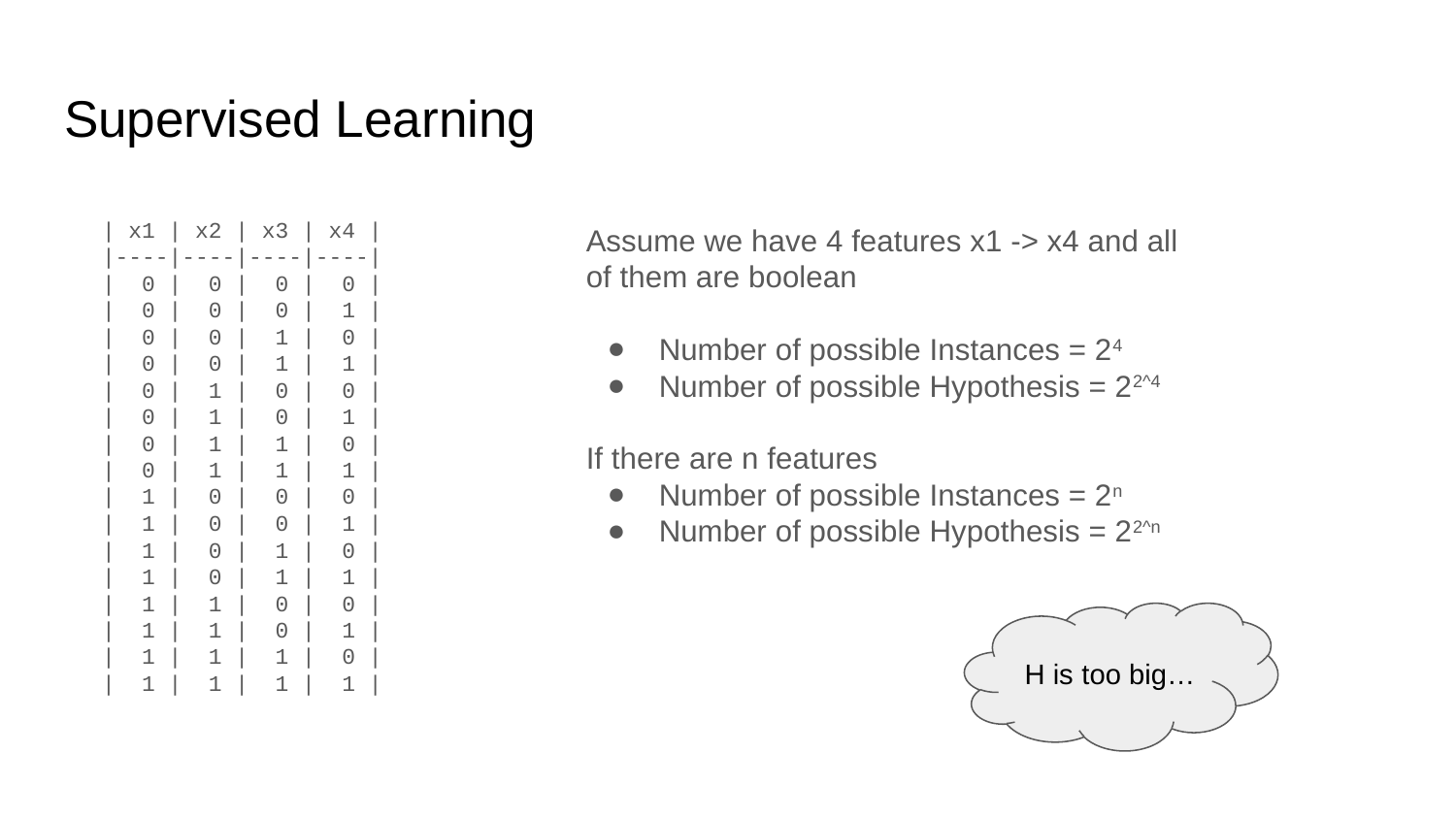

# Supervised Learning
| x1 | x2 | x3 | x4 |
|----|----|----|----|
|  0 |  0 |  0 |  0 |
|  0 |  0 |  0 |  1 |
|  0 |  0 |  1 |  0 |
|  0 |  0 |  1 |  1 |
|  0 |  1 |  0 |  0 |
|  0 |  1 |  0 |  1 |
|  0 |  1 |  1 |  0 |
|  0 |  1 |  1 |  1 |
|  1 |  0 |  0 |  0 |
|  1 |  0 |  0 |  1 |
|  1 |  0 |  1 |  0 |
|  1 |  0 |  1 |  1 |
|  1 |  1 |  0 |  0 |
|  1 |  1 |  0 |  1 |
|  1 |  1 |  1 |  0 |
|  1 |  1 |  1 |  1 |

Assume we have 4 features x1 -> x4 and all of them are boolean

Number of possible Instances = 24
Number of possible Hypothesis = 22^4

If there are n features
Number of possible Instances = 2n
Number of possible Hypothesis = 22^n
H is too big…